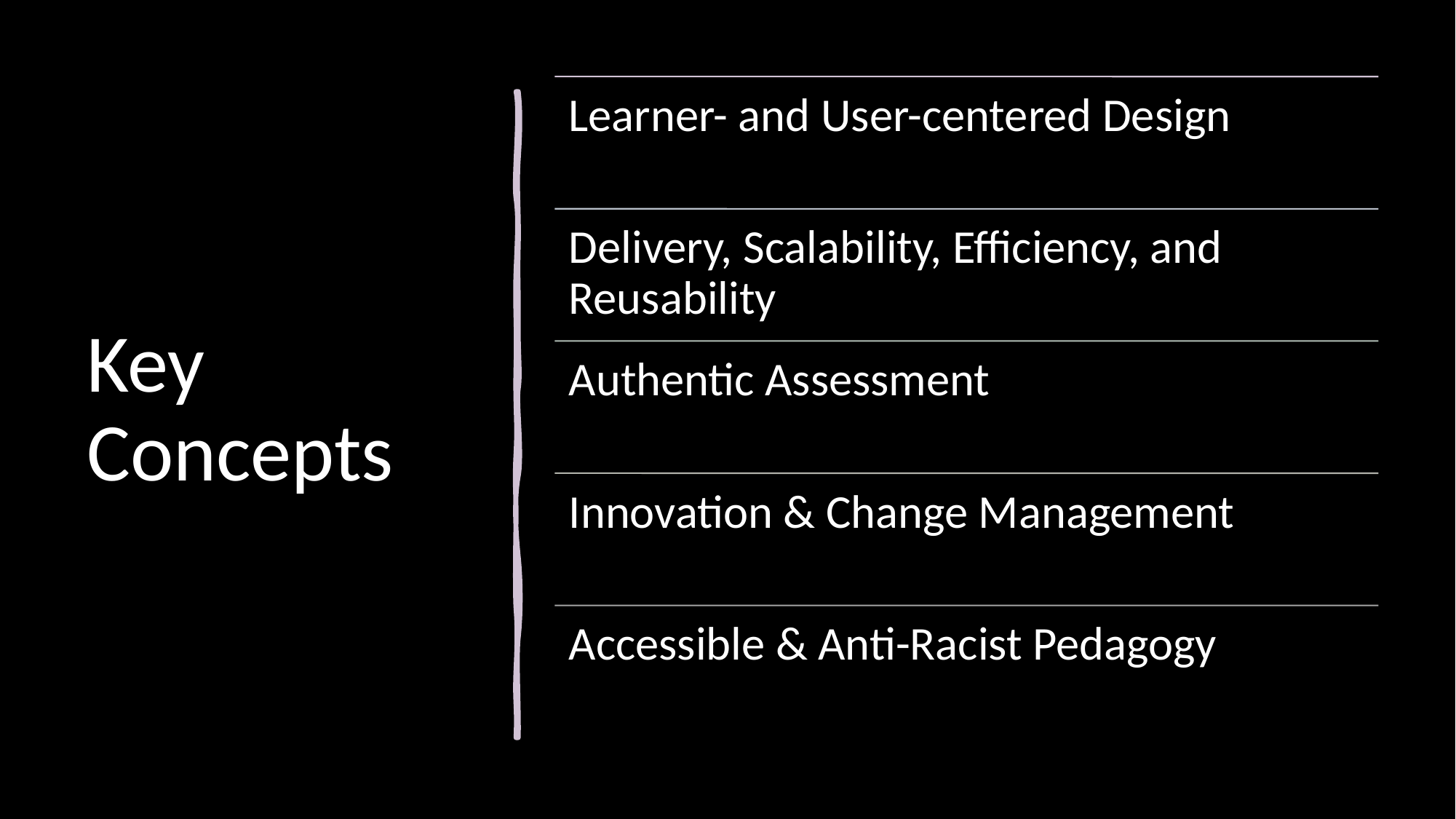

Learner- and User-centered Design
Delivery, Scalability, Efficiency, and Reusability
Authentic Assessment
Innovation & Change Management
Accessible & Anti-Racist Pedagogy
# Key Concepts